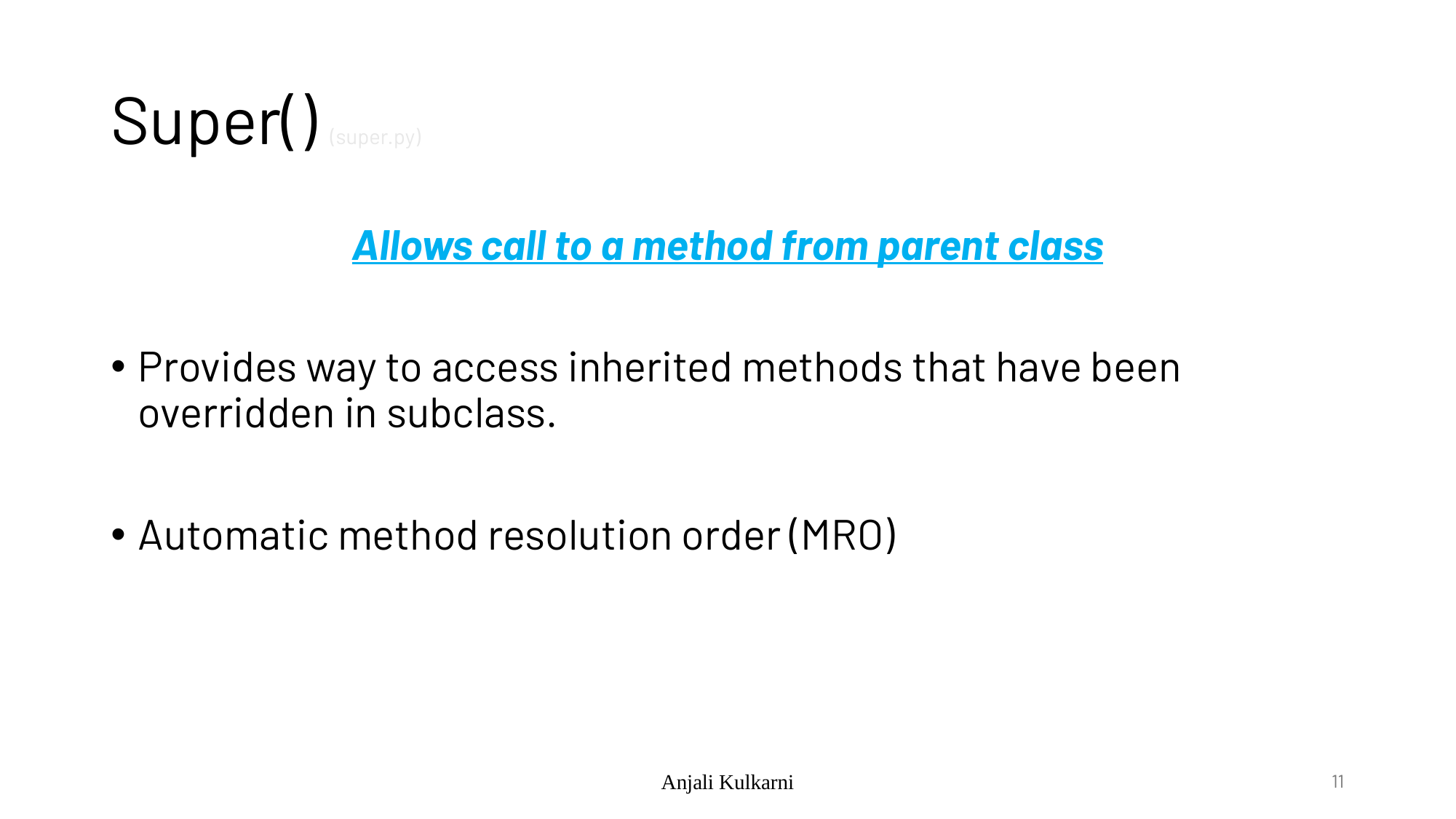

# Super() (super.py)
Allows call to a method from parent class

Provides way to access inherited methods that have been overridden in subclass.

Automatic method resolution order (MRO)
Anjali Kulkarni
11